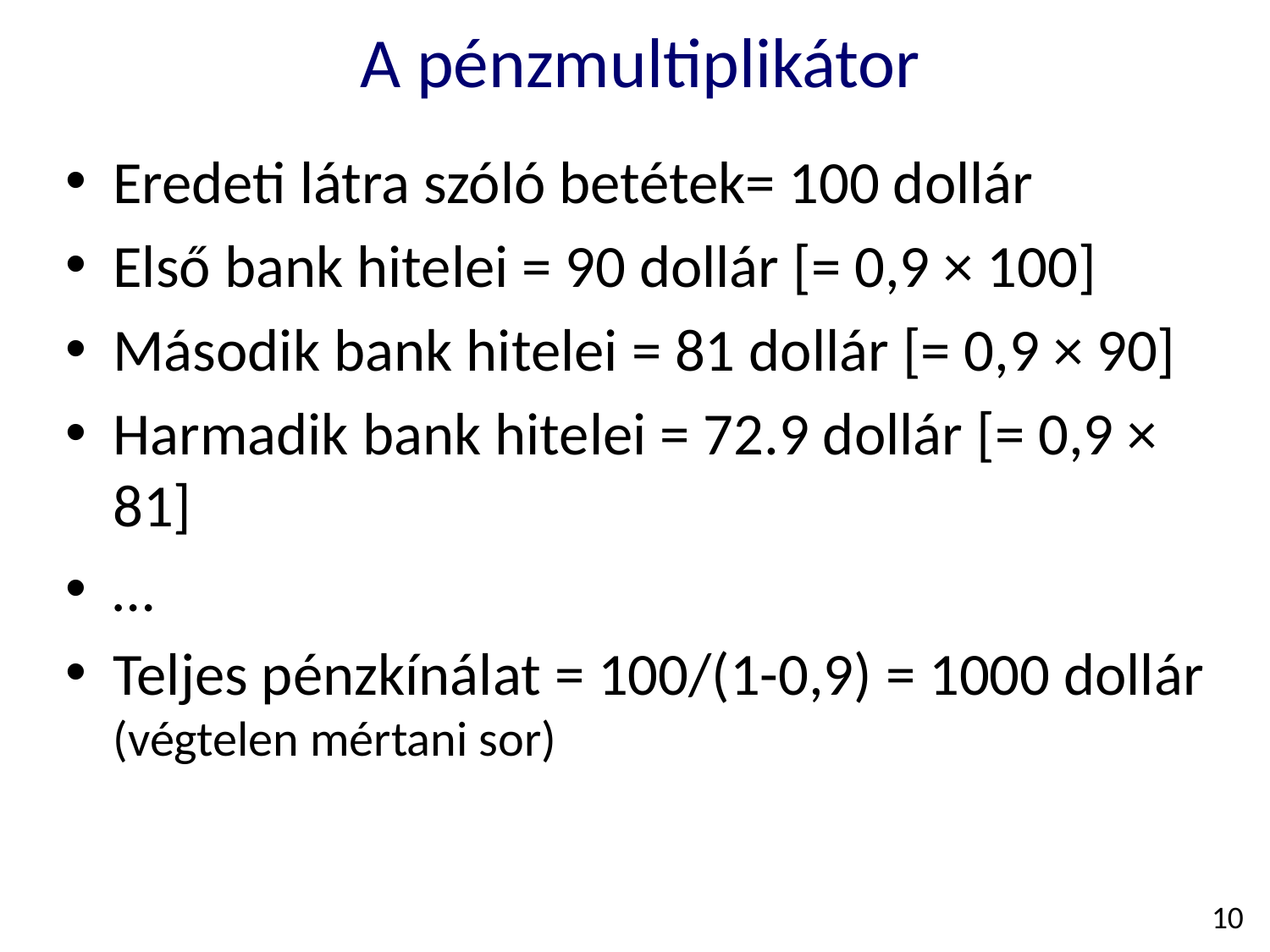

# A pénzmultiplikátor
Eredeti látra szóló betétek= 100 dollár
Első bank hitelei = 90 dollár [= 0,9 × 100]
Második bank hitelei = 81 dollár [= 0,9 × 90]
Harmadik bank hitelei = 72.9 dollár [= 0,9 × 81]
…
Teljes pénzkínálat = 100/(1-0,9) = 1000 dollár (végtelen mértani sor)
10